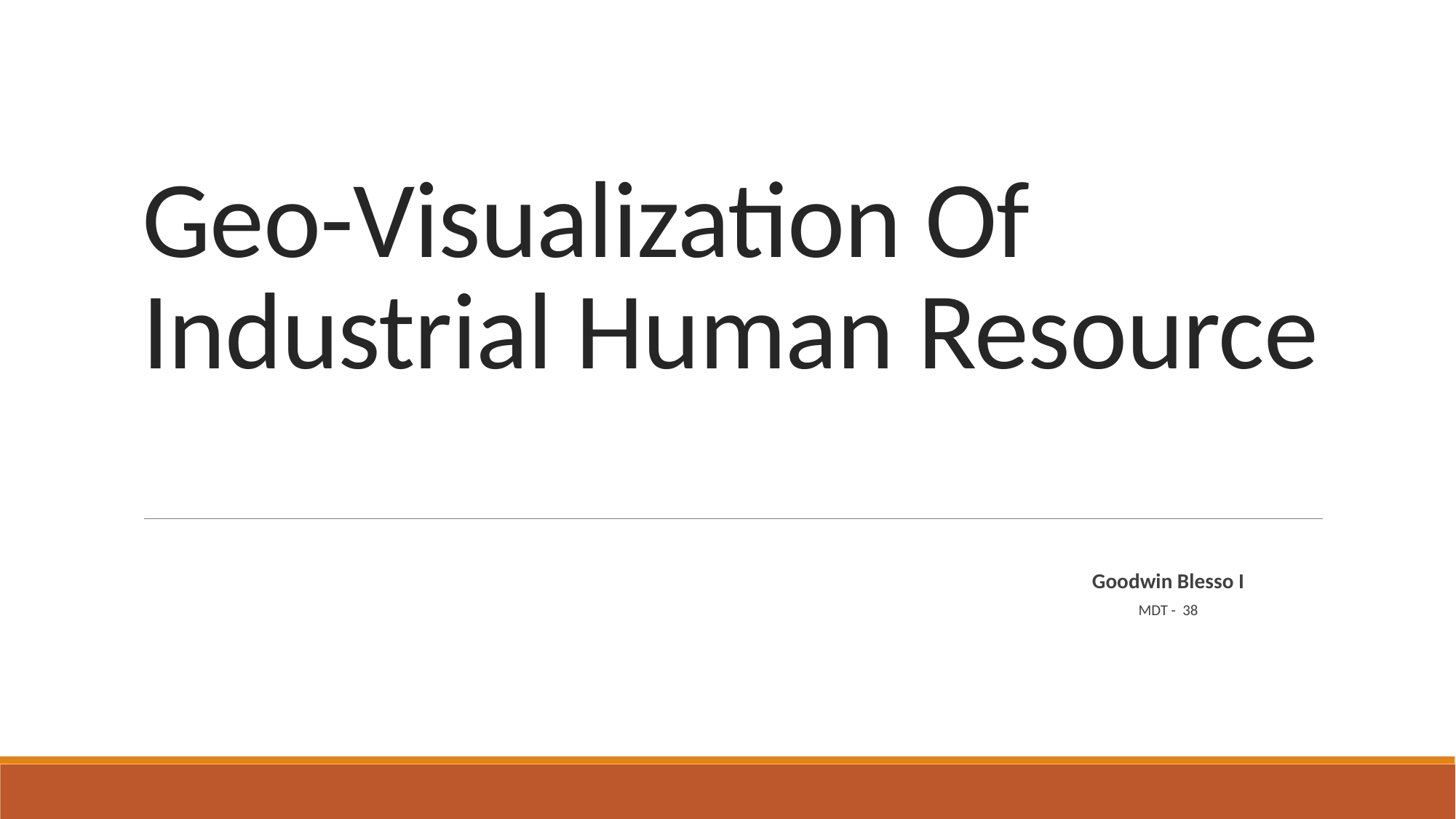

# Geo-Visualization Of Industrial Human Resource
																Goodwin Blesso I
				MDT -  38